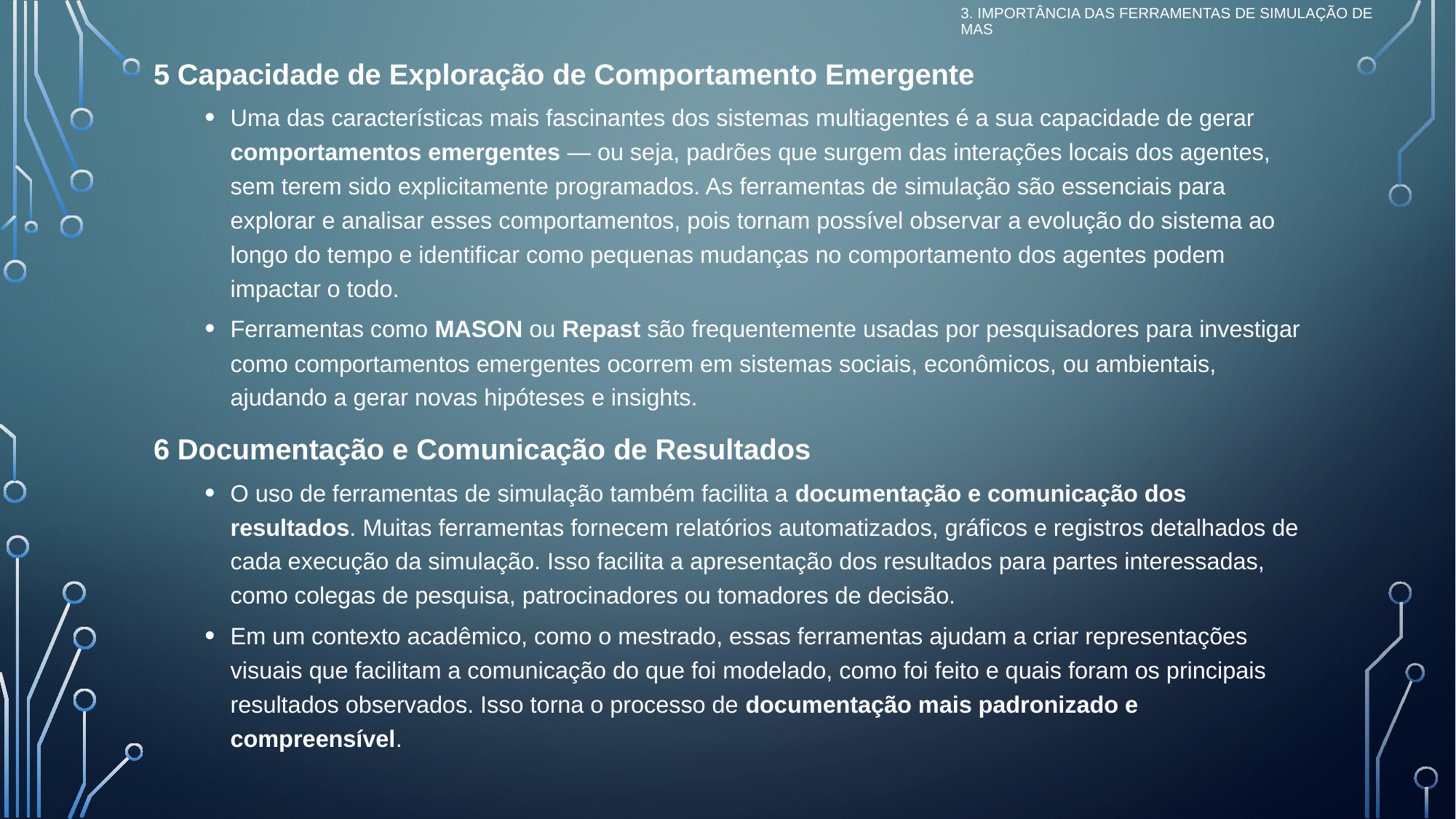

3. Importância DAS FERRAMENTAS De Simulação de MAS
5 Capacidade de Exploração de Comportamento Emergente
Uma das características mais fascinantes dos sistemas multiagentes é a sua capacidade de gerar comportamentos emergentes — ou seja, padrões que surgem das interações locais dos agentes, sem terem sido explicitamente programados. As ferramentas de simulação são essenciais para explorar e analisar esses comportamentos, pois tornam possível observar a evolução do sistema ao longo do tempo e identificar como pequenas mudanças no comportamento dos agentes podem impactar o todo.
Ferramentas como MASON ou Repast são frequentemente usadas por pesquisadores para investigar como comportamentos emergentes ocorrem em sistemas sociais, econômicos, ou ambientais, ajudando a gerar novas hipóteses e insights.
6 Documentação e Comunicação de Resultados
O uso de ferramentas de simulação também facilita a documentação e comunicação dos resultados. Muitas ferramentas fornecem relatórios automatizados, gráficos e registros detalhados de cada execução da simulação. Isso facilita a apresentação dos resultados para partes interessadas, como colegas de pesquisa, patrocinadores ou tomadores de decisão.
Em um contexto acadêmico, como o mestrado, essas ferramentas ajudam a criar representações visuais que facilitam a comunicação do que foi modelado, como foi feito e quais foram os principais resultados observados. Isso torna o processo de documentação mais padronizado e compreensível.